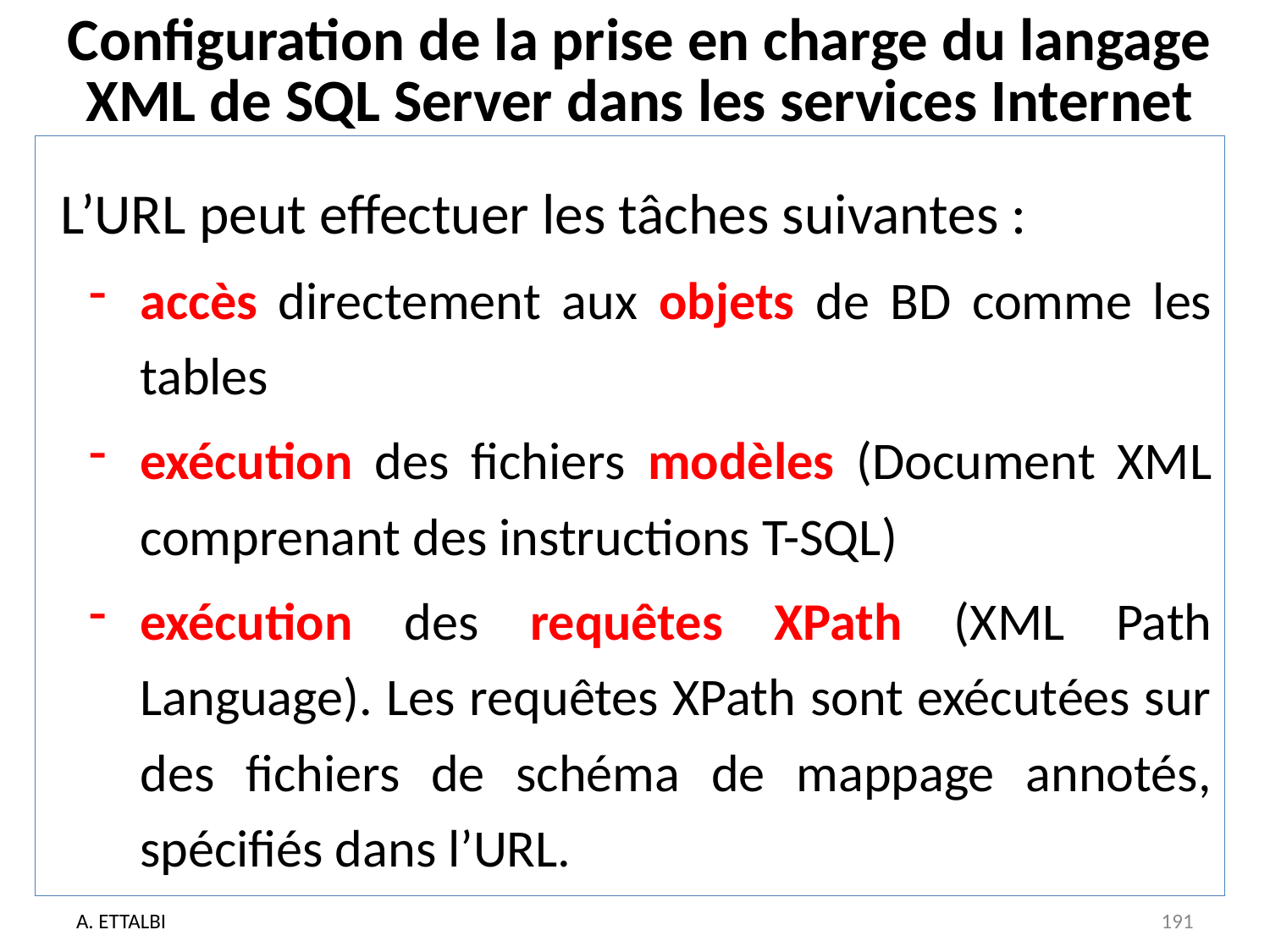

# Configuration de la prise en charge du langage XML de SQL Server dans les services Internet
 L’URL peut effectuer les tâches suivantes :
accès directement aux objets de BD comme les tables
exécution des fichiers modèles (Document XML comprenant des instructions T-SQL)
exécution des requêtes XPath (XML Path Language). Les requêtes XPath sont exécutées sur des fichiers de schéma de mappage annotés, spécifiés dans l’URL.
A. ETTALBI
191